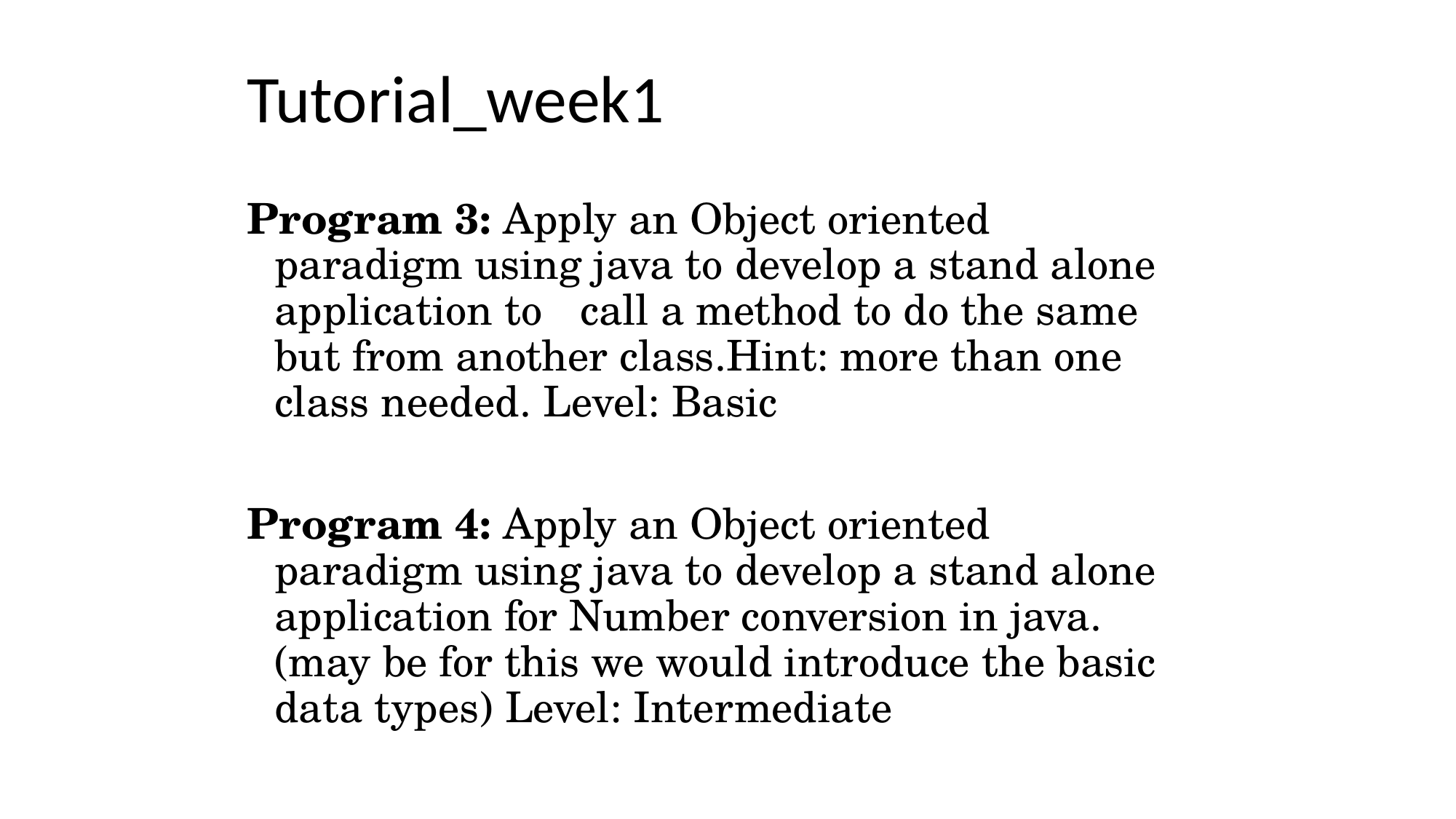

# Tutorial_week1
Program 3: Apply an Object oriented paradigm using java to develop a stand alone application to   call a method to do the same but from another class.Hint: more than one class needed. Level: Basic

Program 4: Apply an Object oriented paradigm using java to develop a stand alone application for Number conversion in java. (may be for this we would introduce the basic data types) Level: Intermediate